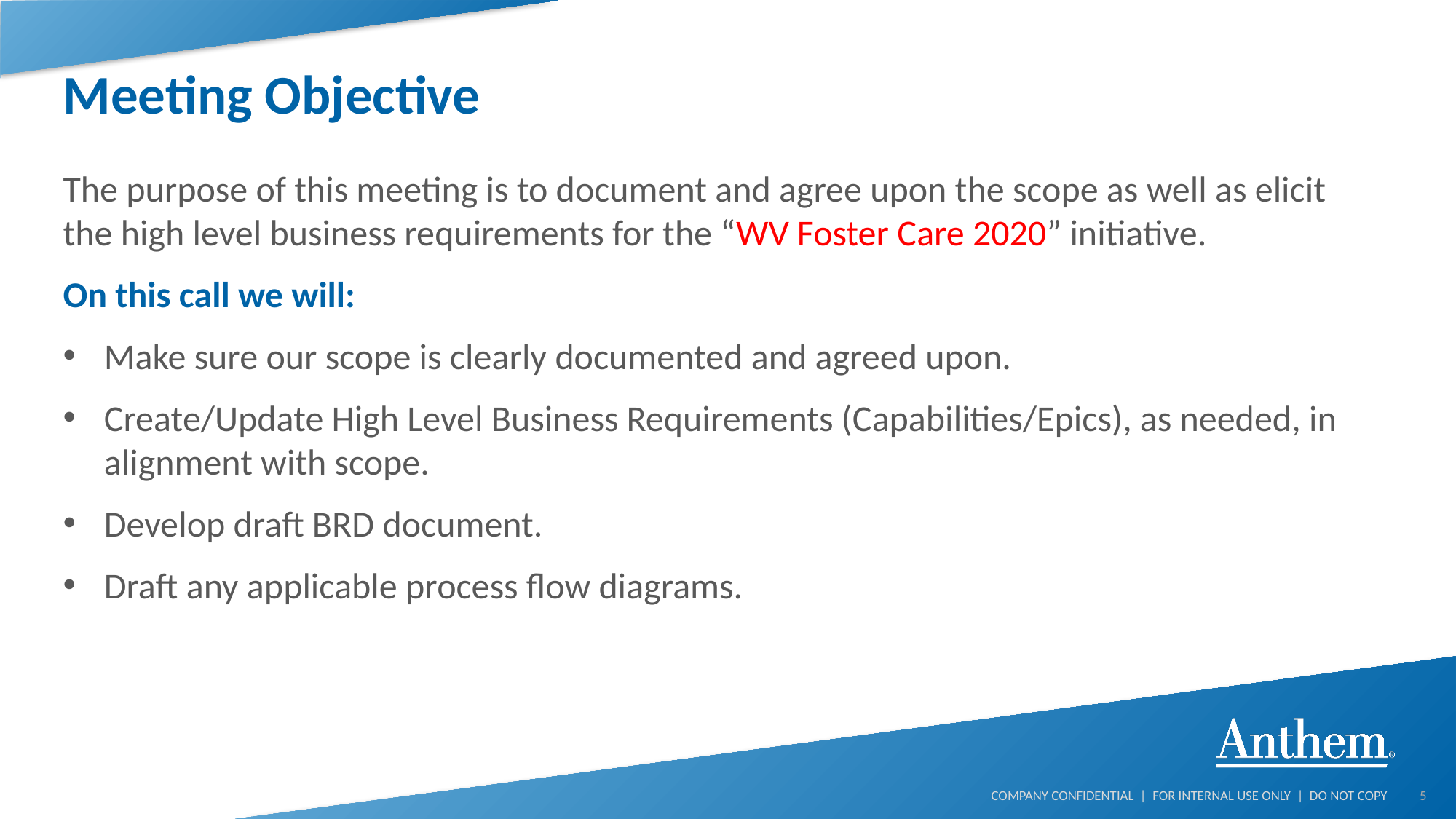

# Meeting Objective
The purpose of this meeting is to document and agree upon the scope as well as elicit the high level business requirements for the “WV Foster Care 2020” initiative.
On this call we will:
Make sure our scope is clearly documented and agreed upon.
Create/Update High Level Business Requirements (Capabilities/Epics), as needed, in alignment with scope.
Develop draft BRD document.
Draft any applicable process flow diagrams.
5
COMPANY CONFIDENTIAL  |  FOR INTERNAL USE ONLY  |  DO NOT COPY